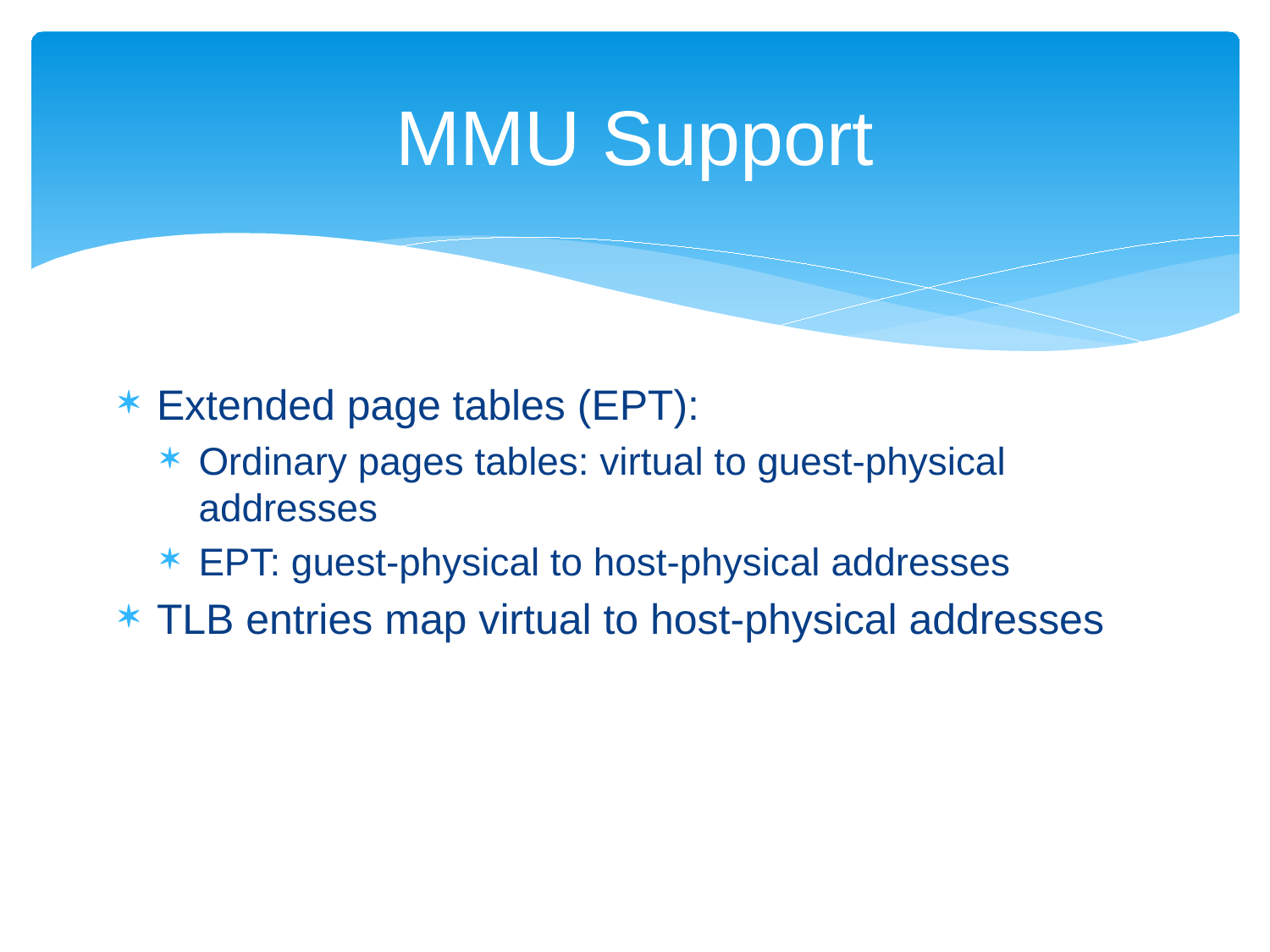

# MMU Support
Extended page tables (EPT):
Ordinary pages tables: virtual to guest-physical addresses
EPT: guest-physical to host-physical addresses
TLB entries map virtual to host-physical addresses